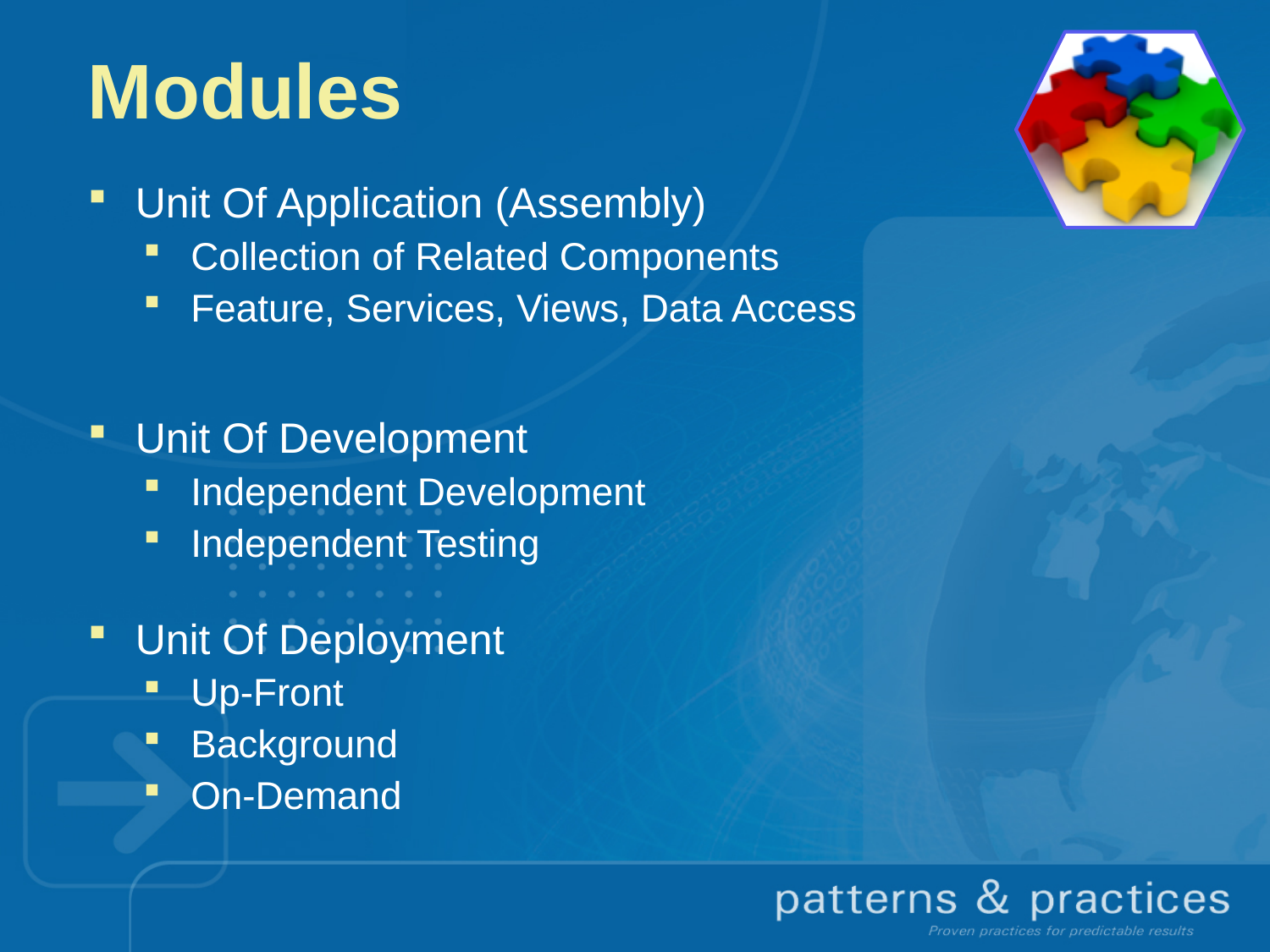

# Modules
Unit Of Application (Assembly)
Collection of Related Components
Feature, Services, Views, Data Access

Unit Of Development
Independent Development
Independent Testing
Unit Of Deployment
Up-Front
Background
On-Demand